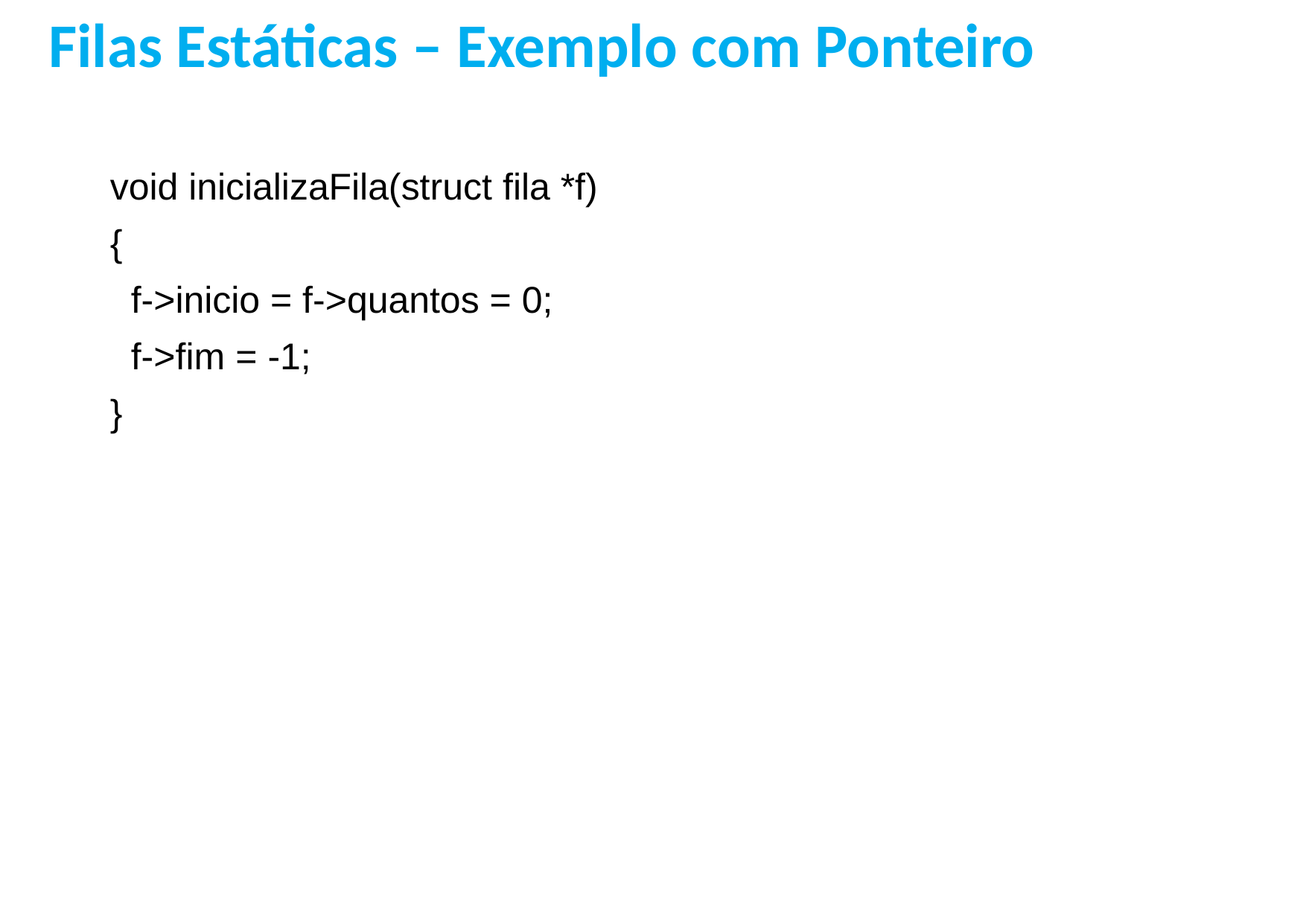

Filas Estáticas – Exemplo com Ponteiro
void inicializaFila(struct fila *f)
{
  f->inicio = f->quantos = 0;
  f->fim = -1;
}